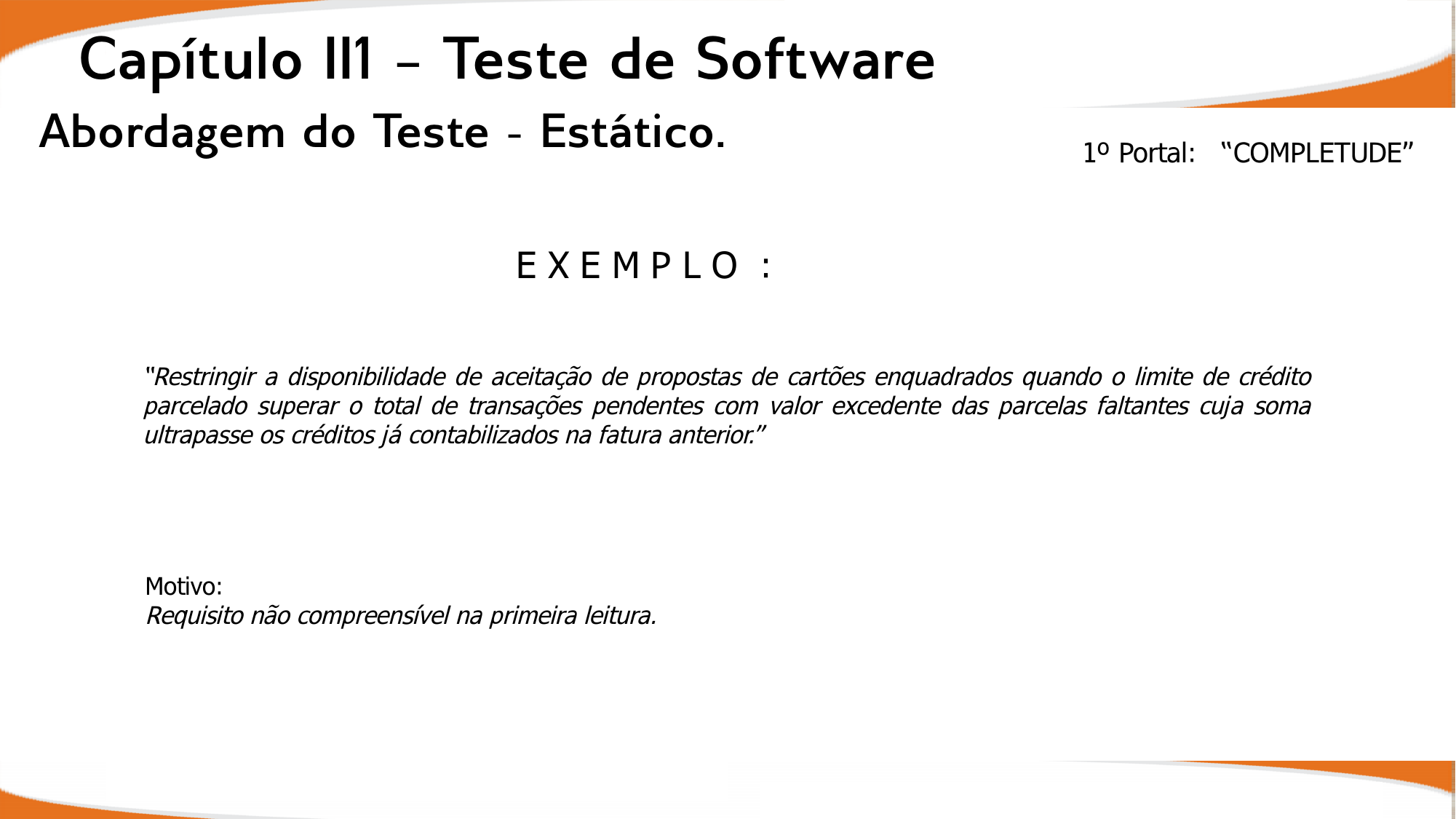

Capítulo II1 – Teste de Software
Abordagem do Teste - Estático.
1º Portal:   “COMPLETUDE”
E X E M P L O  :
“Restringir a disponibilidade de aceitação de propostas de cartões enquadrados quando o limite de crédito parcelado superar o total de transações pendentes com valor excedente das parcelas faltantes cuja soma ultrapasse os créditos já contabilizados na fatura anterior.”
Motivo:
Requisito não compreensível na primeira leitura.